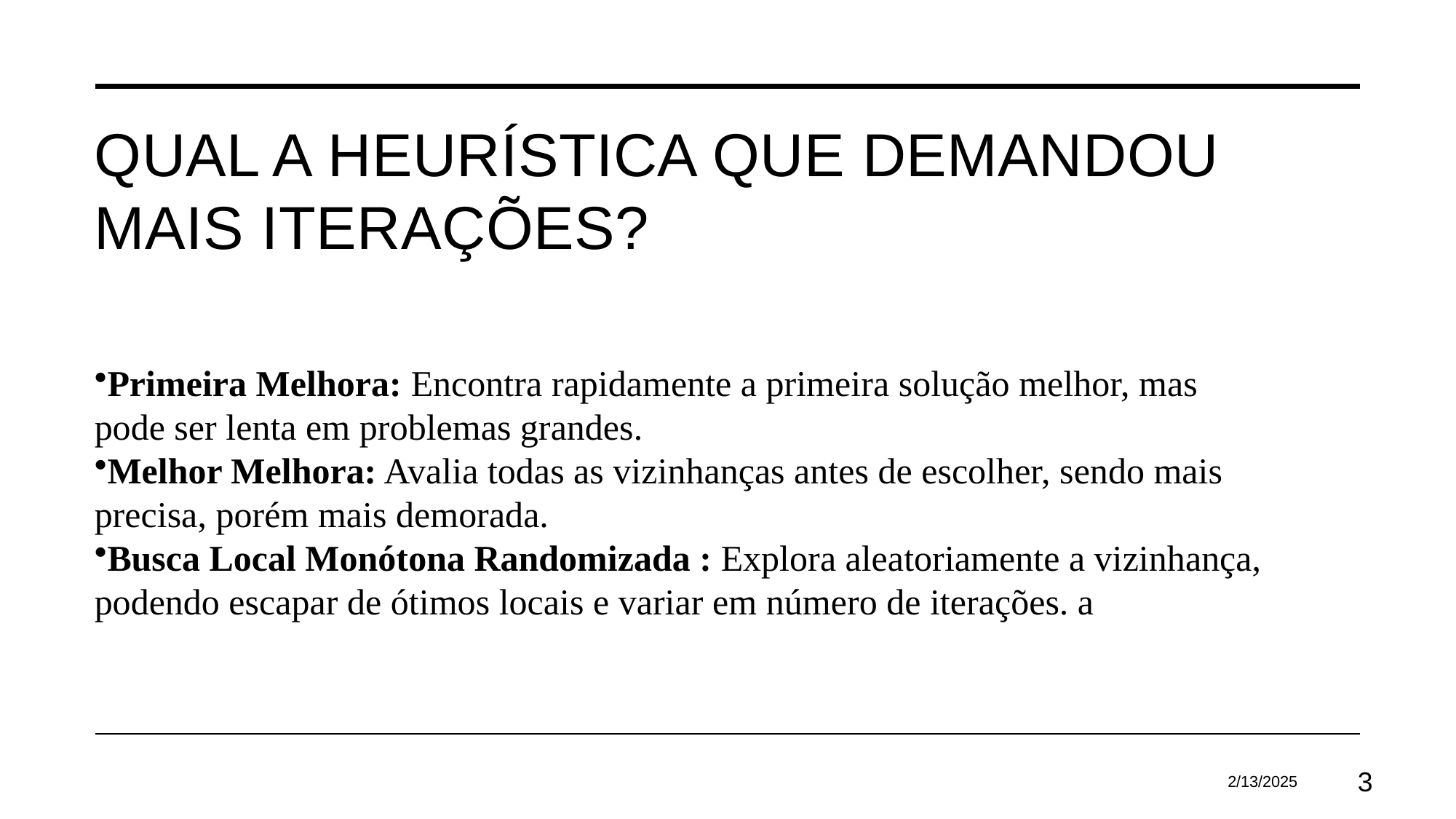

# Qual a heurística que demandou mais iterações?
Primeira Melhora: Encontra rapidamente a primeira solução melhor, mas pode ser lenta em problemas grandes.
Melhor Melhora: Avalia todas as vizinhanças antes de escolher, sendo mais precisa, porém mais demorada.
Busca Local Monótona Randomizada : Explora aleatoriamente a vizinhança, podendo escapar de ótimos locais e variar em número de iterações. a

2/13/2025
3